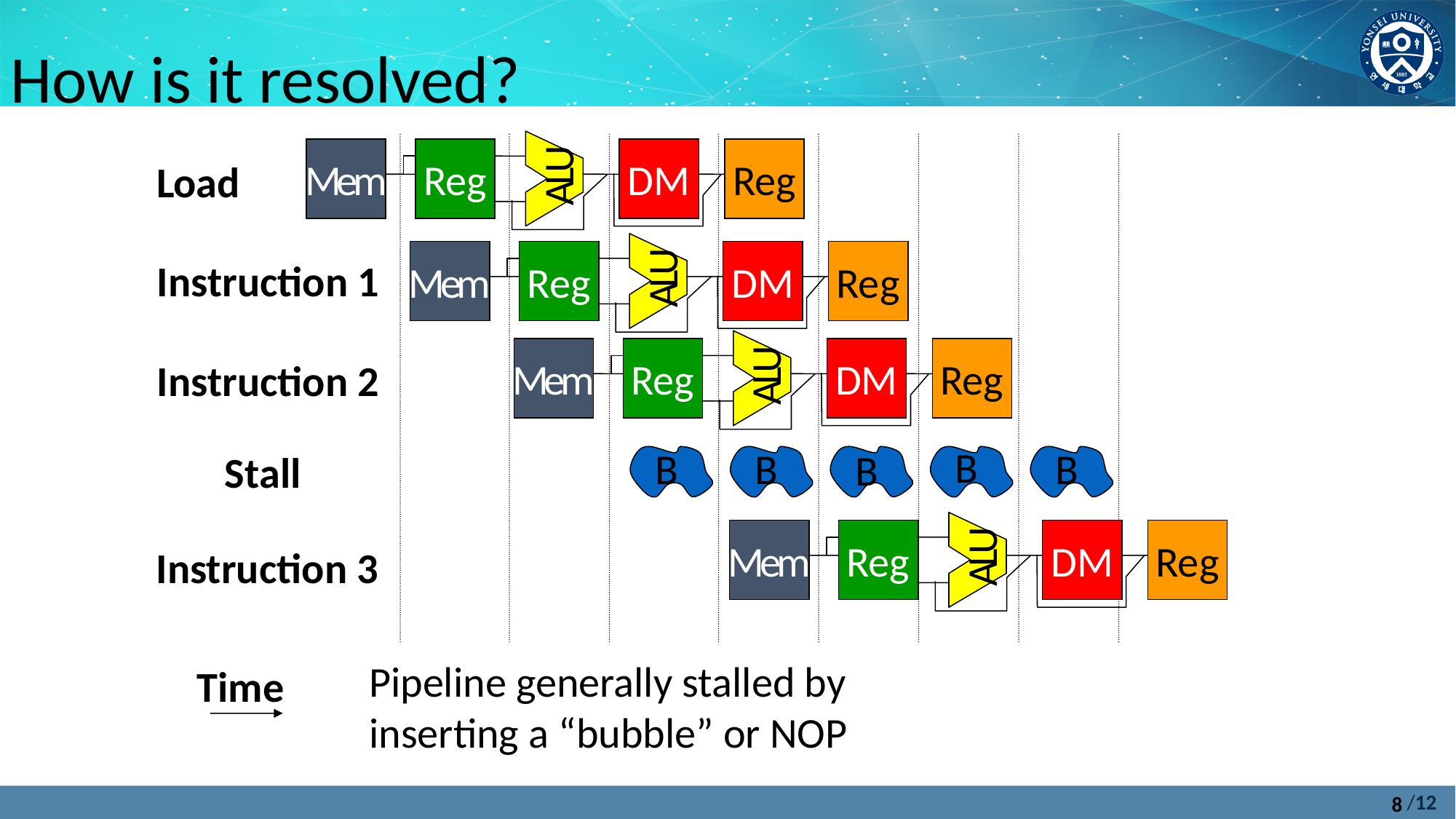

How is it resolved?

ALU
Mem
Reg
DM
Reg

Load

ALU
Mem
Reg
DM
Reg

Instruction 1

ALU
Mem
Reg
DM
Reg

Instruction 2
B

B

B

B

B

Stall

ALU
Mem
Reg
DM
Reg

Instruction 3
Pipeline generally stalled by
inserting a “bubble” or NOP
Time

8